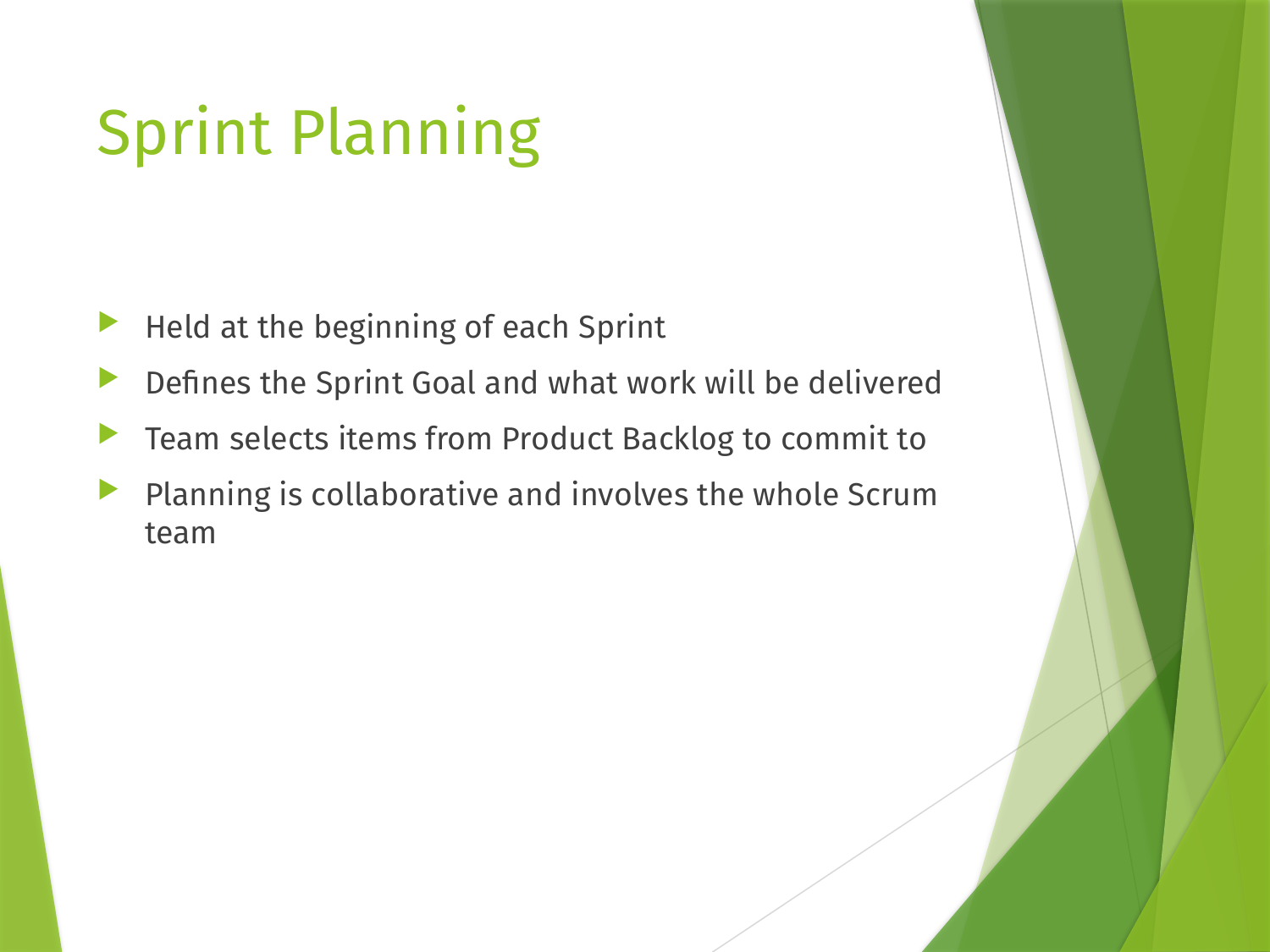

# Sprint Planning
Held at the beginning of each Sprint
Defines the Sprint Goal and what work will be delivered
Team selects items from Product Backlog to commit to
Planning is collaborative and involves the whole Scrum team